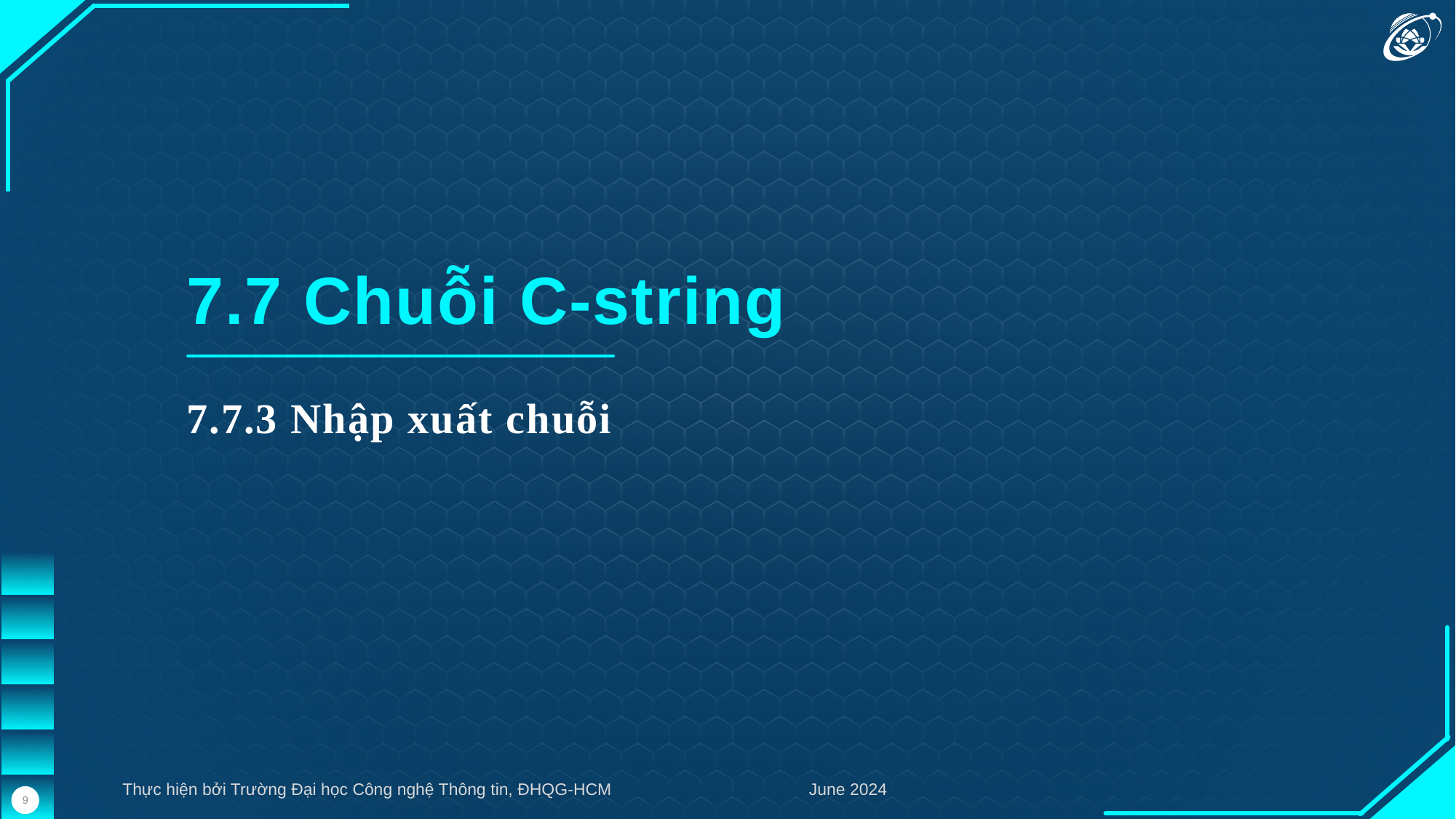

7.7 Chuỗi C-string
7.7.3 Nhập xuất chuỗi

Thực hiện bởi Trường Đại học Công nghệ Thông tin, ĐHQG-HCM
June 2024
9